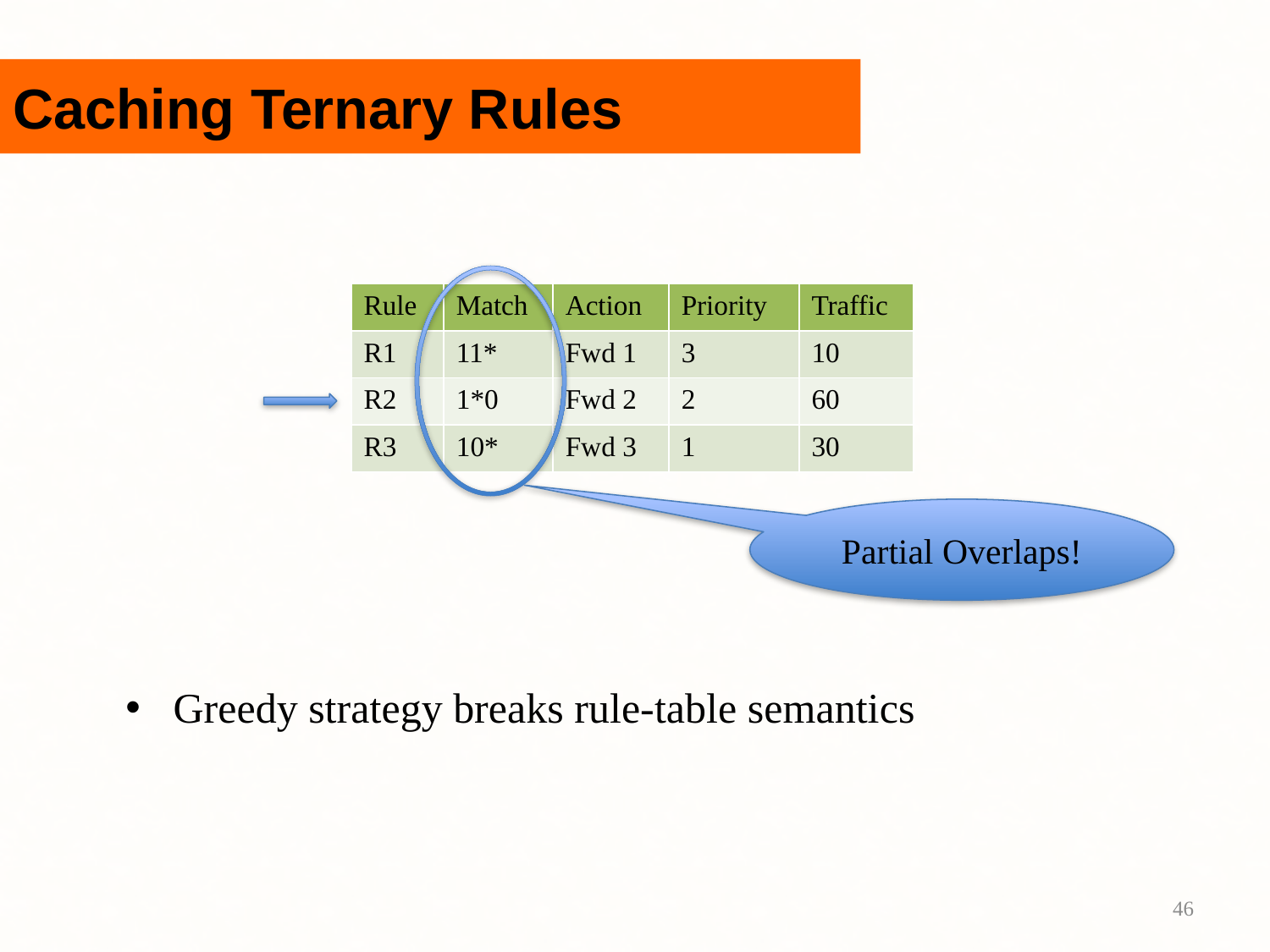

# Caching Ternary Rules

| Rule | Match | Action | Priority | Traffic |
| --- | --- | --- | --- | --- |
| R1 | 11\* | Fwd 1 | 3 | 10 |
| R2 | 1\*0 | Fwd 2 | 2 | 60 |
| R3 | 10\* | Fwd 3 | 1 | 30 |

Partial Overlaps!
Greedy strategy breaks rule-table semantics
46